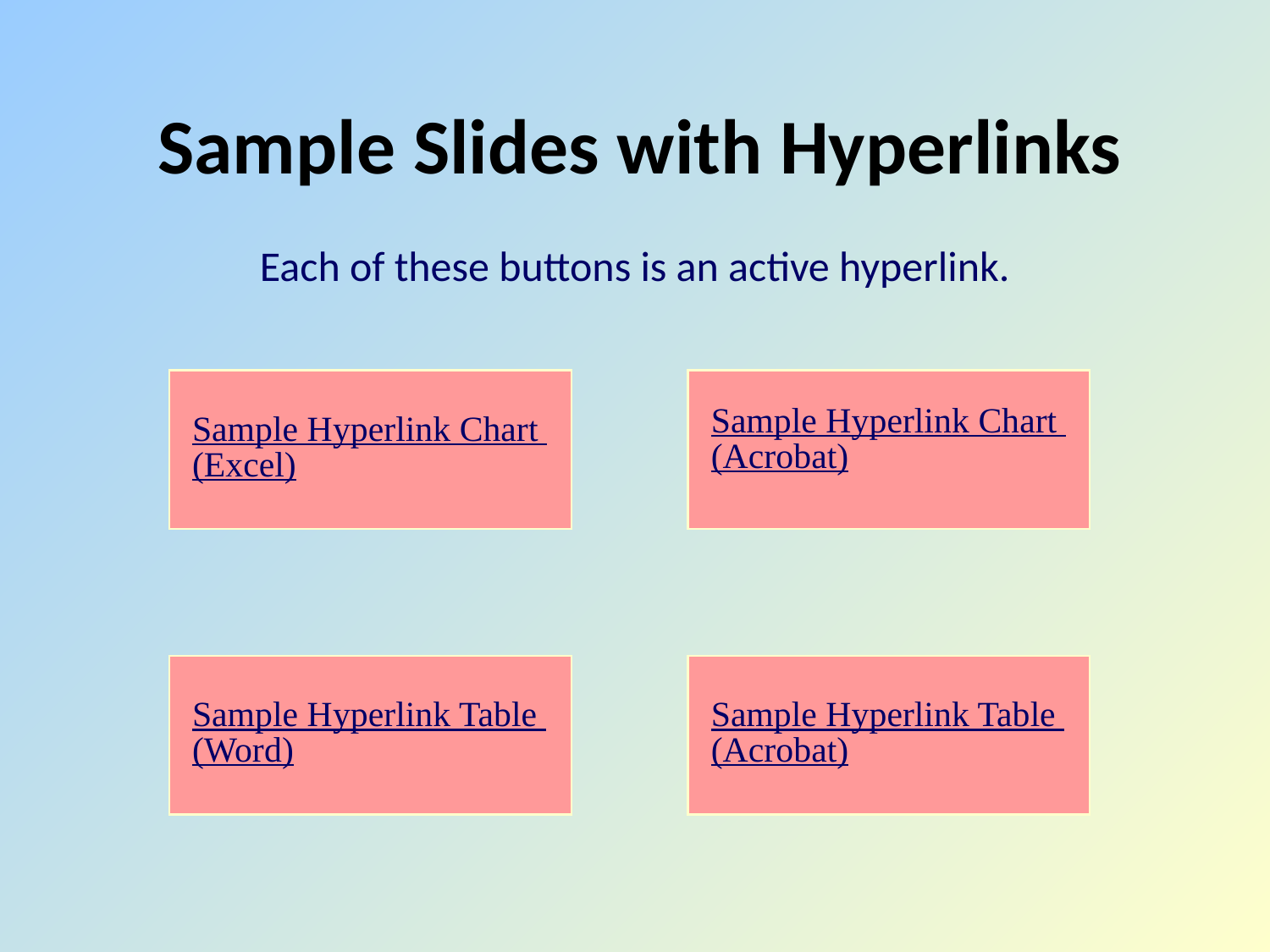

# Sample Slides with Hyperlinks
Each of these buttons is an active hyperlink.

Sample Hyperlink Chart (Acrobat)
Sample Hyperlink Chart (Excel)

Sample Hyperlink Table (Word)
Sample Hyperlink Table (Acrobat)